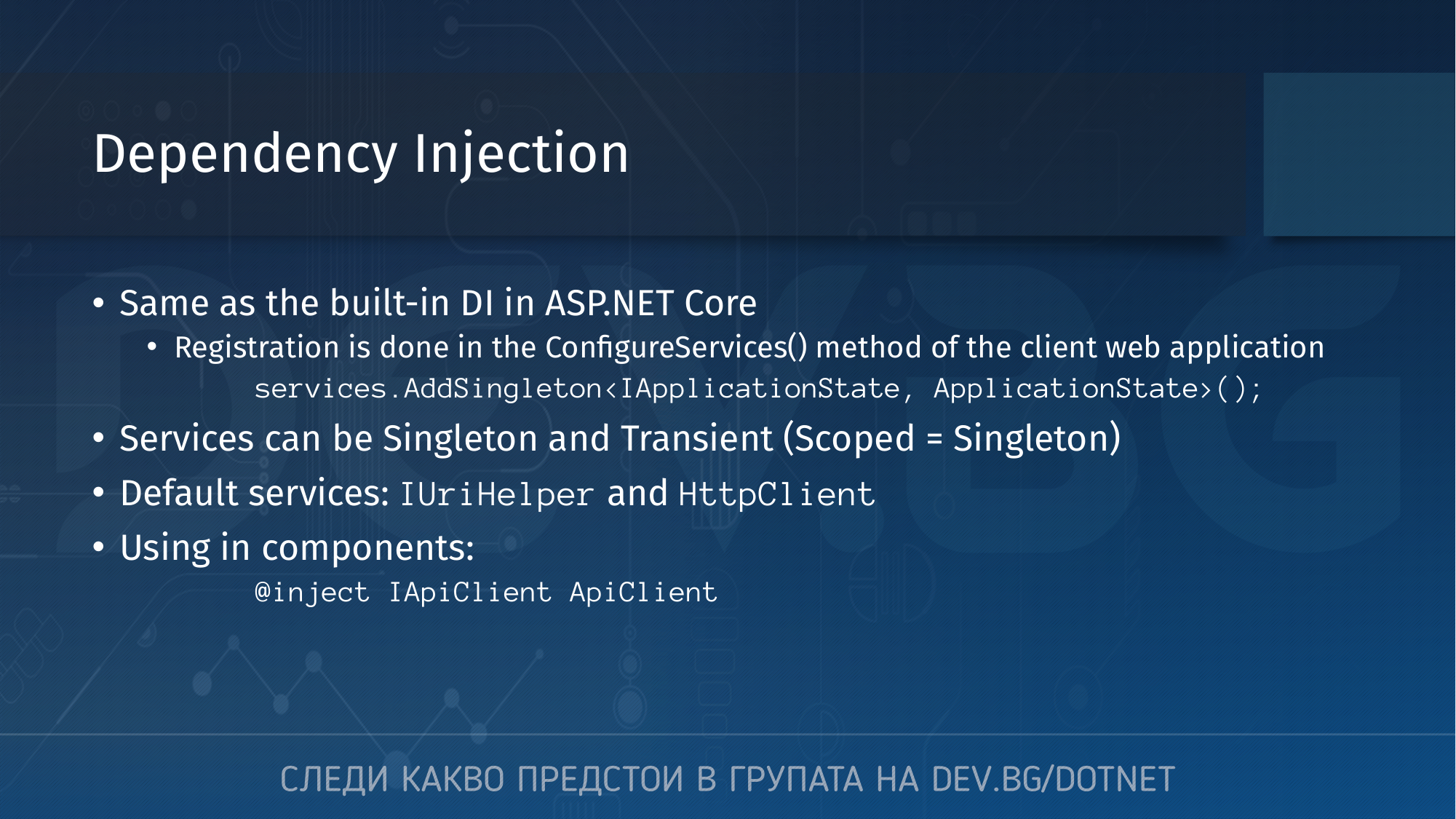

# Dependency Injection
Same as the built-in DI in ASP.NET Core
Registration is done in the ConfigureServices() method of the client web application
	services.AddSingleton<IApplicationState, ApplicationState>();
Services can be Singleton and Transient (Scoped = Singleton)
Default services: IUriHelper and HttpClient
Using in components:
	@inject IApiClient ApiClient